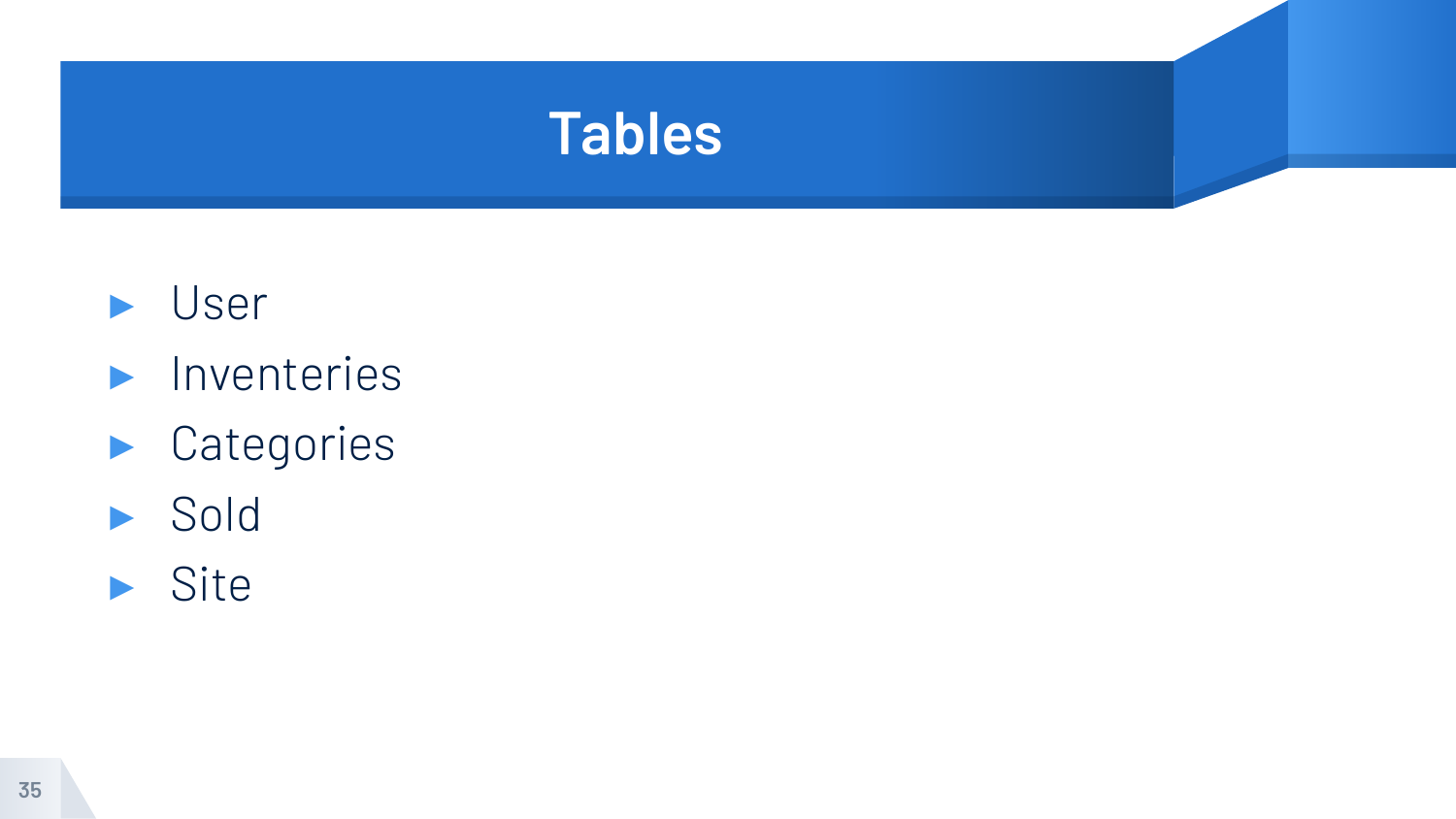

# Tables
User
Inventeries
Categories
Sold
Site
35